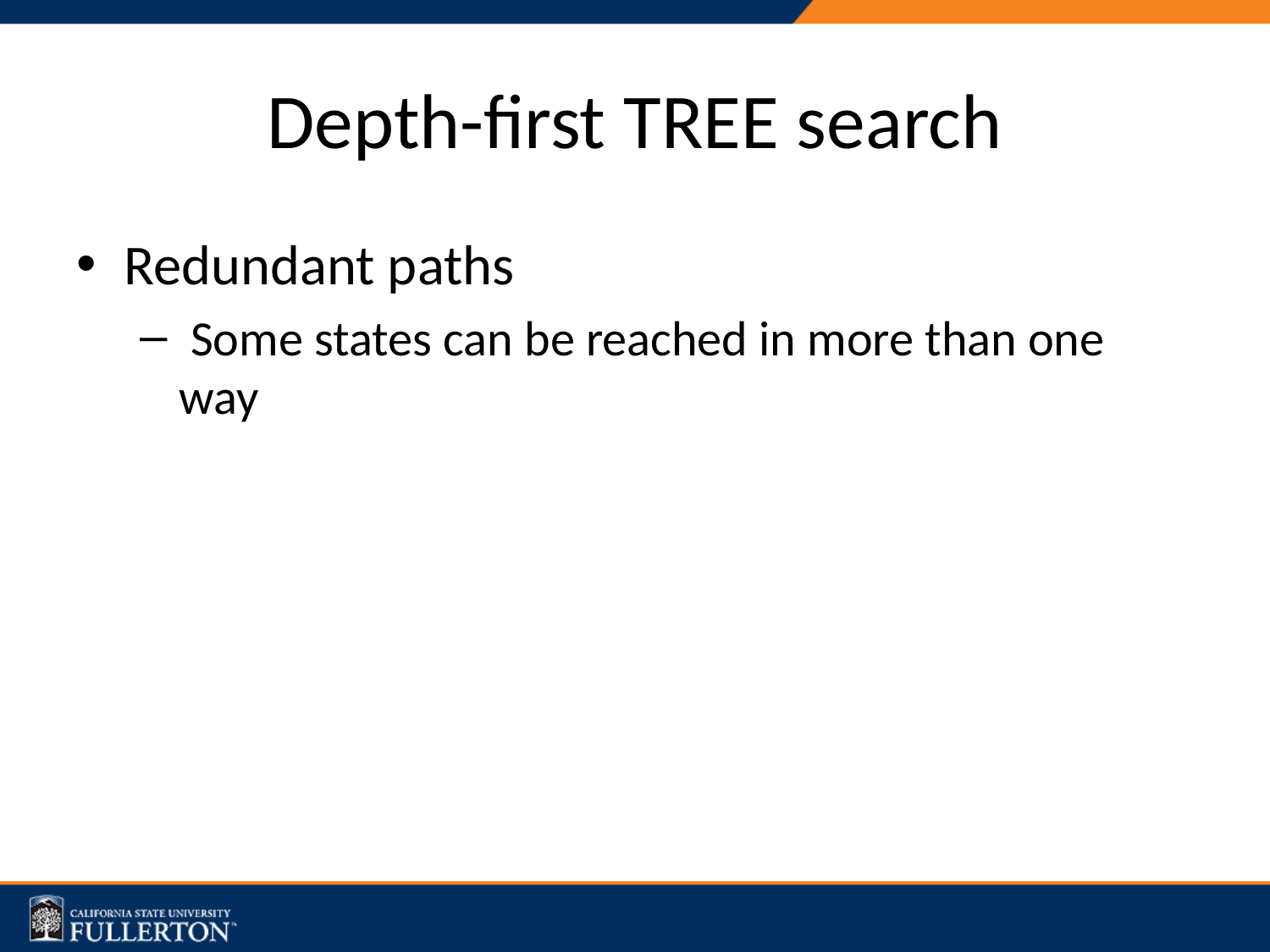

# Depth-first TREE search
Redundant paths
 Some states can be reached in more than one way